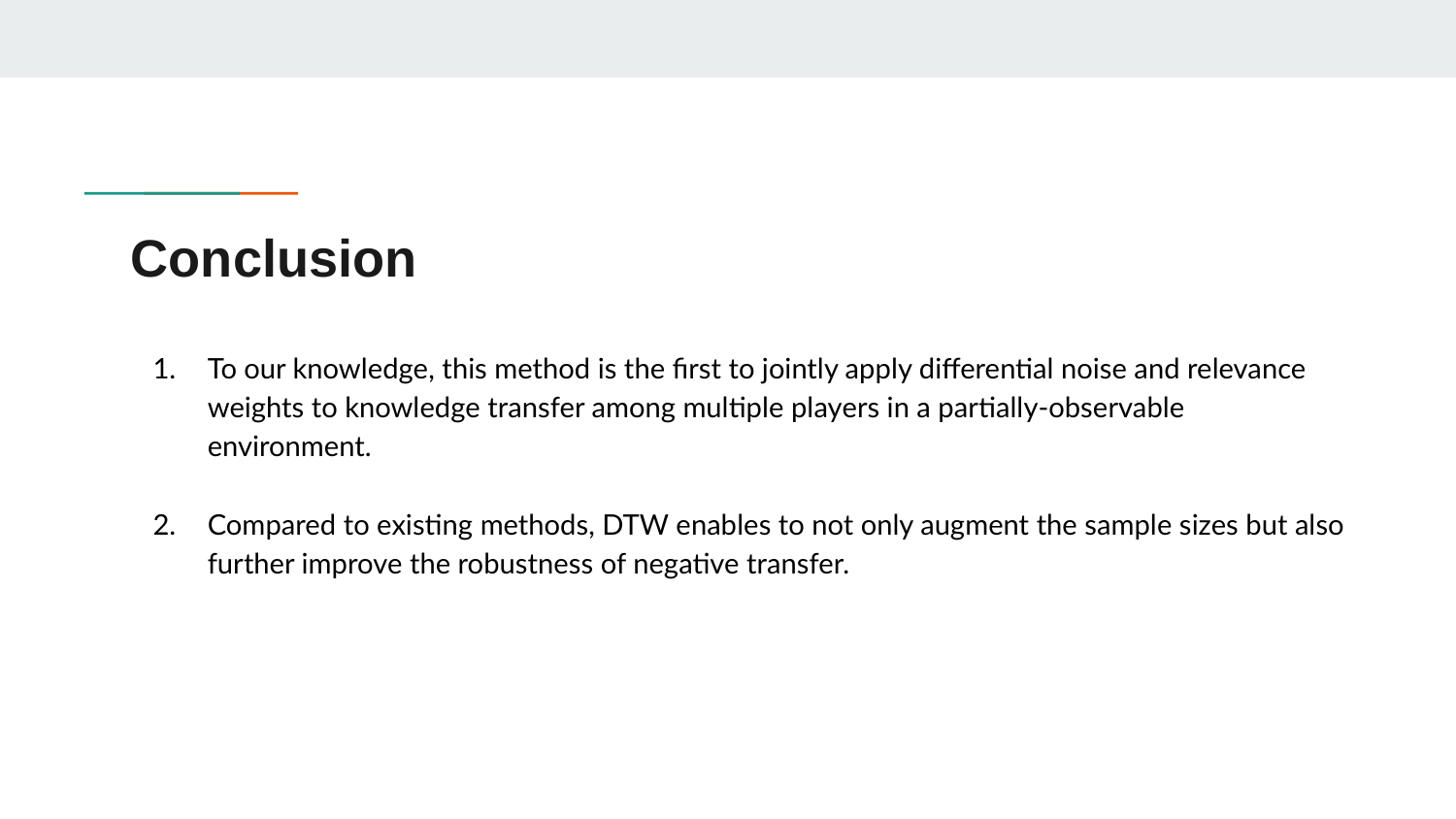

# Conclusion
To our knowledge, this method is the first to jointly apply differential noise and relevance weights to knowledge transfer among multiple players in a partially-observable environment.

Compared to existing methods, DTW enables to not only augment the sample sizes but also further improve the robustness of negative transfer.